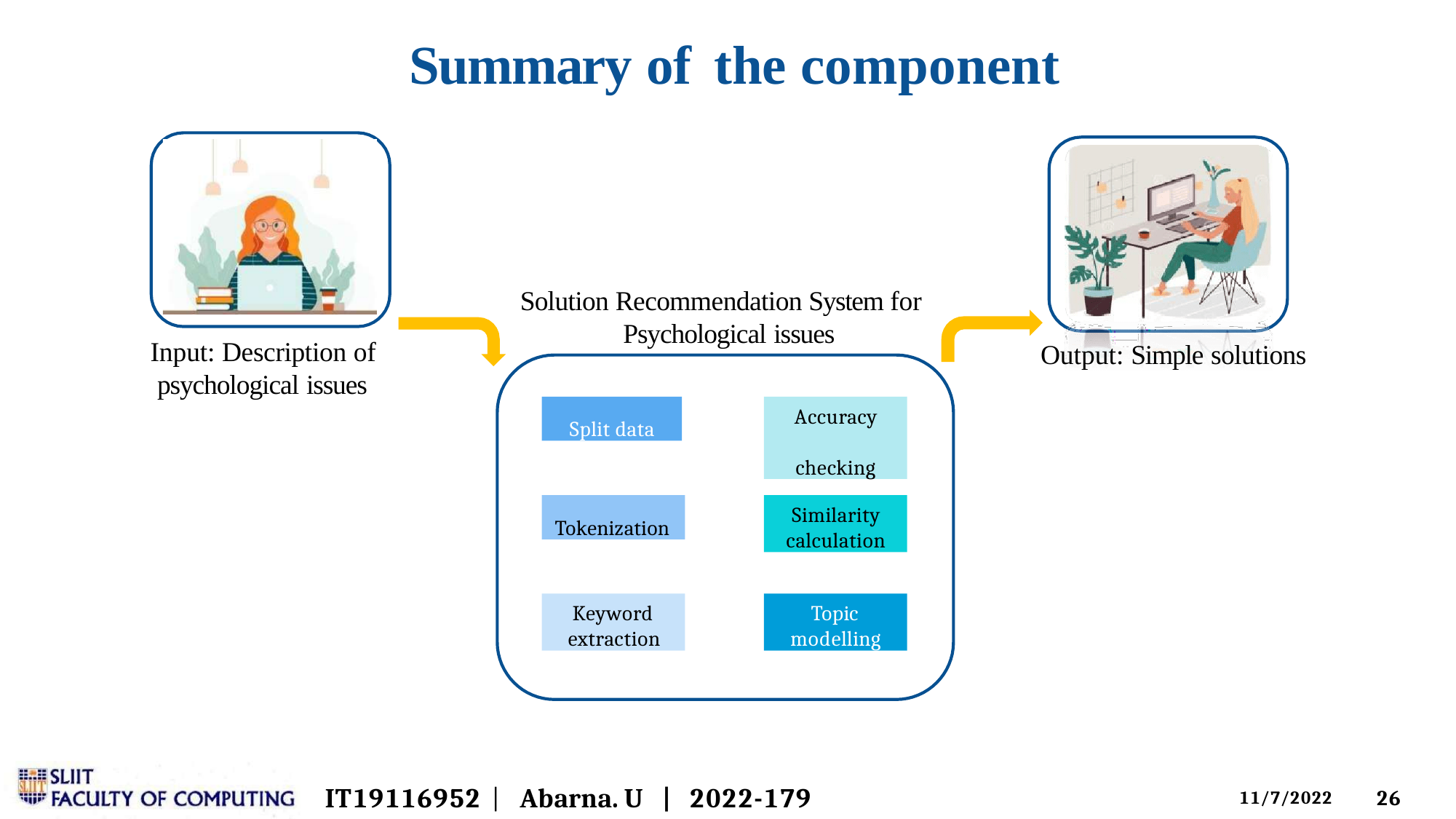

# Summary of	the component

Solution Recommendation System for  Psychological issues
Input: Description of  psychological issues
Output: Simple solutions
Split data
Accuracy  checking
Tokenization
Similarity
calculation
Keyword  extraction
Topic  modelling
IT19116952 |
Abarna. U	|	2022-179
26
11/7/2022